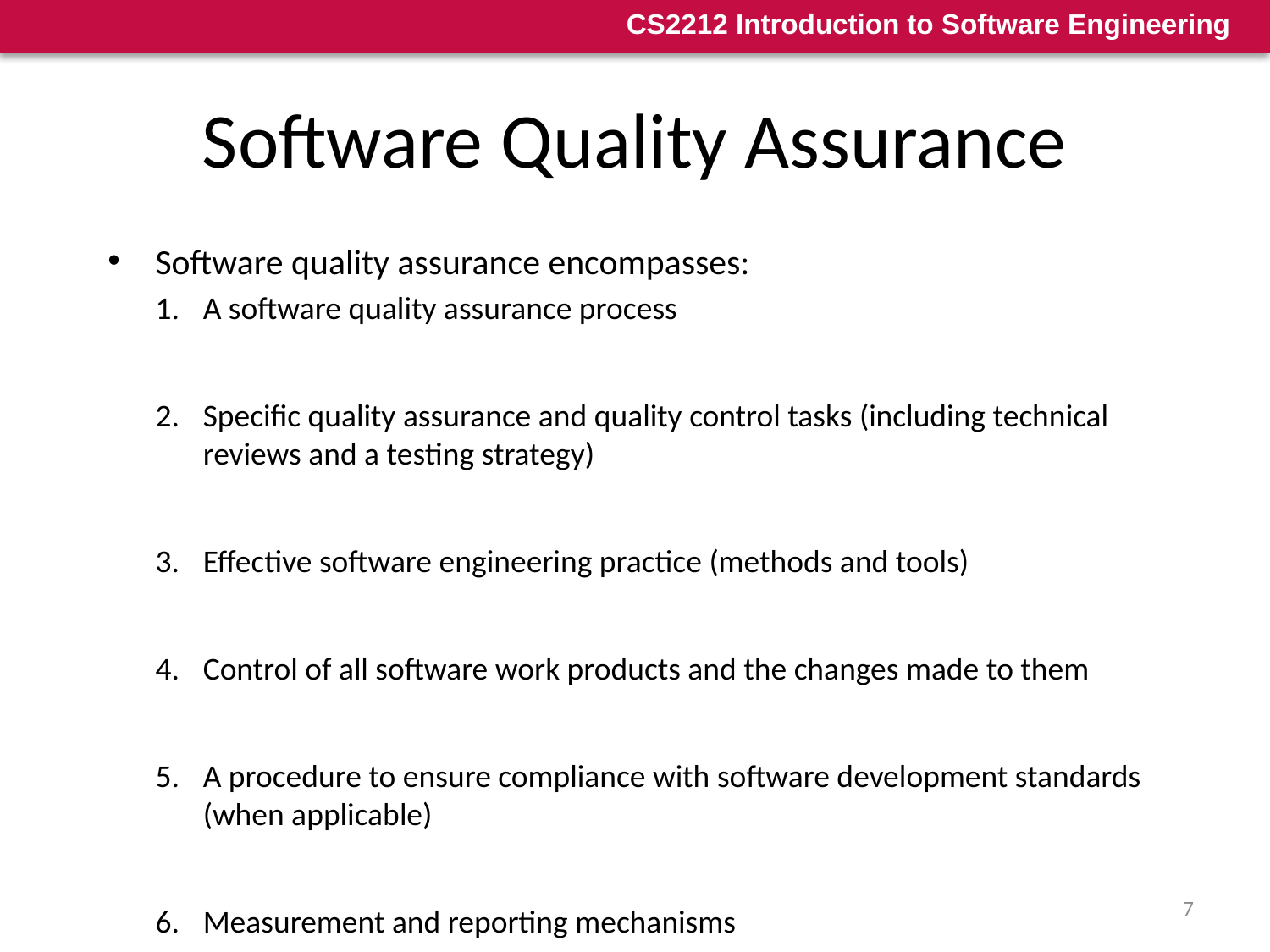

# Software Quality Assurance
Software quality assurance encompasses:
A software quality assurance process

Specific quality assurance and quality control tasks (including technical reviews and a testing strategy)

Effective software engineering practice (methods and tools)

Control of all software work products and the changes made to them

A procedure to ensure compliance with software development standards (when applicable)

Measurement and reporting mechanisms
7